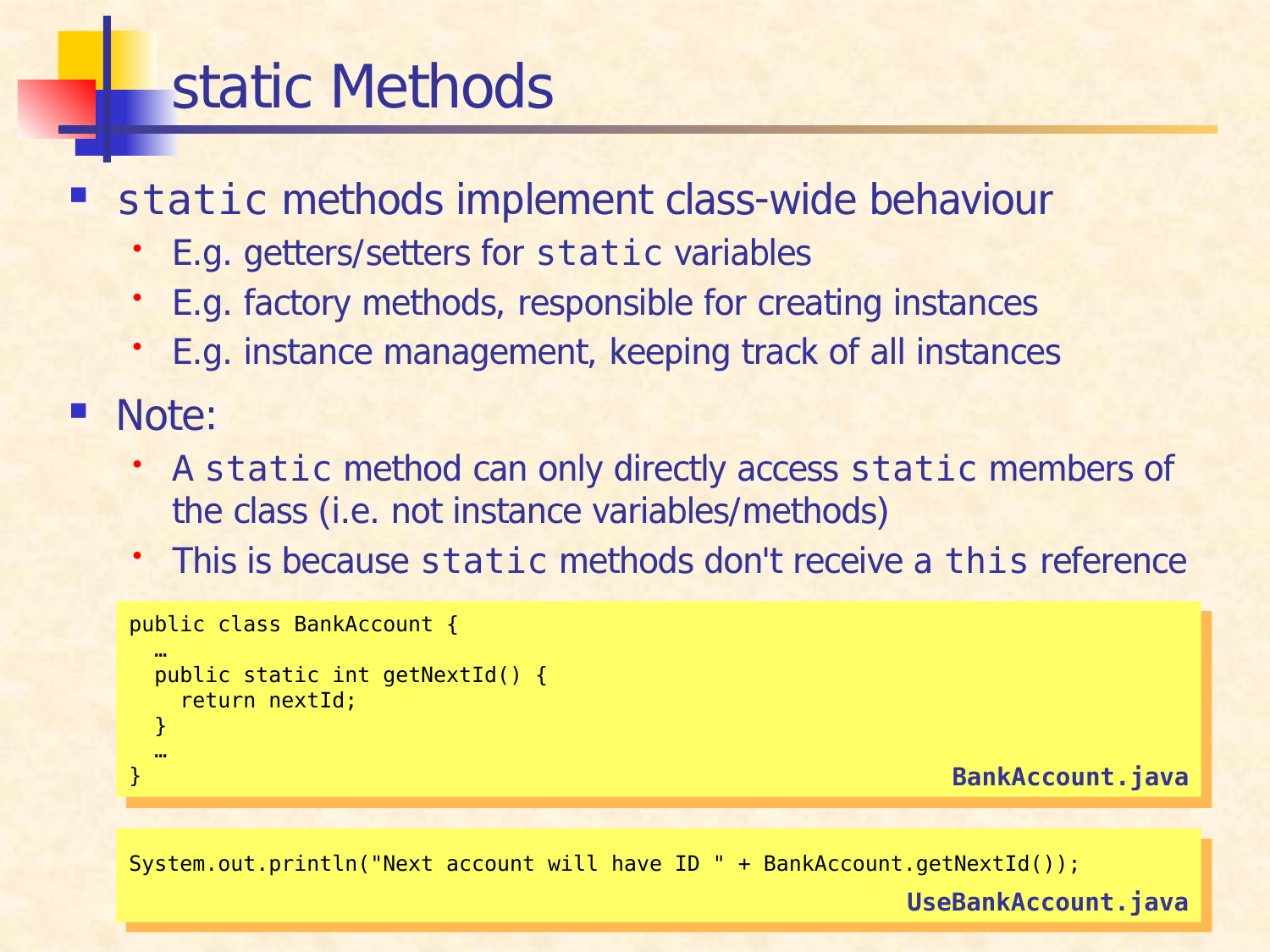

# static Methods
static methods implement class-wide behaviour
E.g. getters/setters for static variables
E.g. factory methods, responsible for creating instances
E.g. instance management, keeping track of all instances
Note:
A static method can only directly access static members of the class (i.e. not instance variables/methods)
This is because static methods don't receive a this reference

public class BankAccount {
  …
  public static int getNextId() {
    return nextId;
  }
  …
}
BankAccount.java
System.out.println("Next account will have ID " + BankAccount.getNextId());

UseBankAccount.java